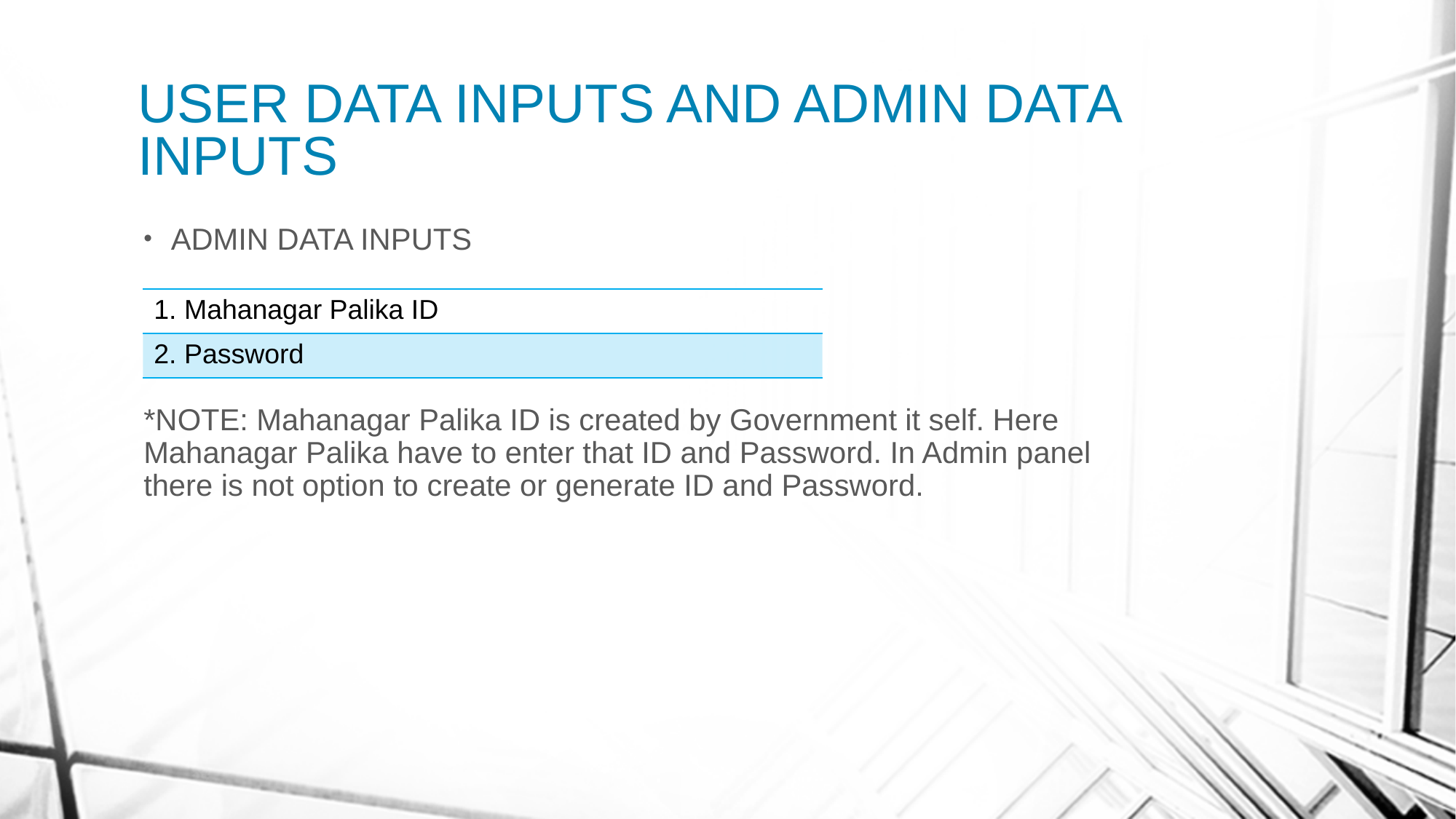

# USER DATA INPUTS AND ADMIN DATA INPUTS
ADMIN DATA INPUTS

*NOTE: Mahanagar Palika ID is created by Government it self. Here Mahanagar Palika have to enter that ID and Password. In Admin panel there is not option to create or generate ID and Password.

| 1. Mahanagar Palika ID |
| --- |
| 2. Password |